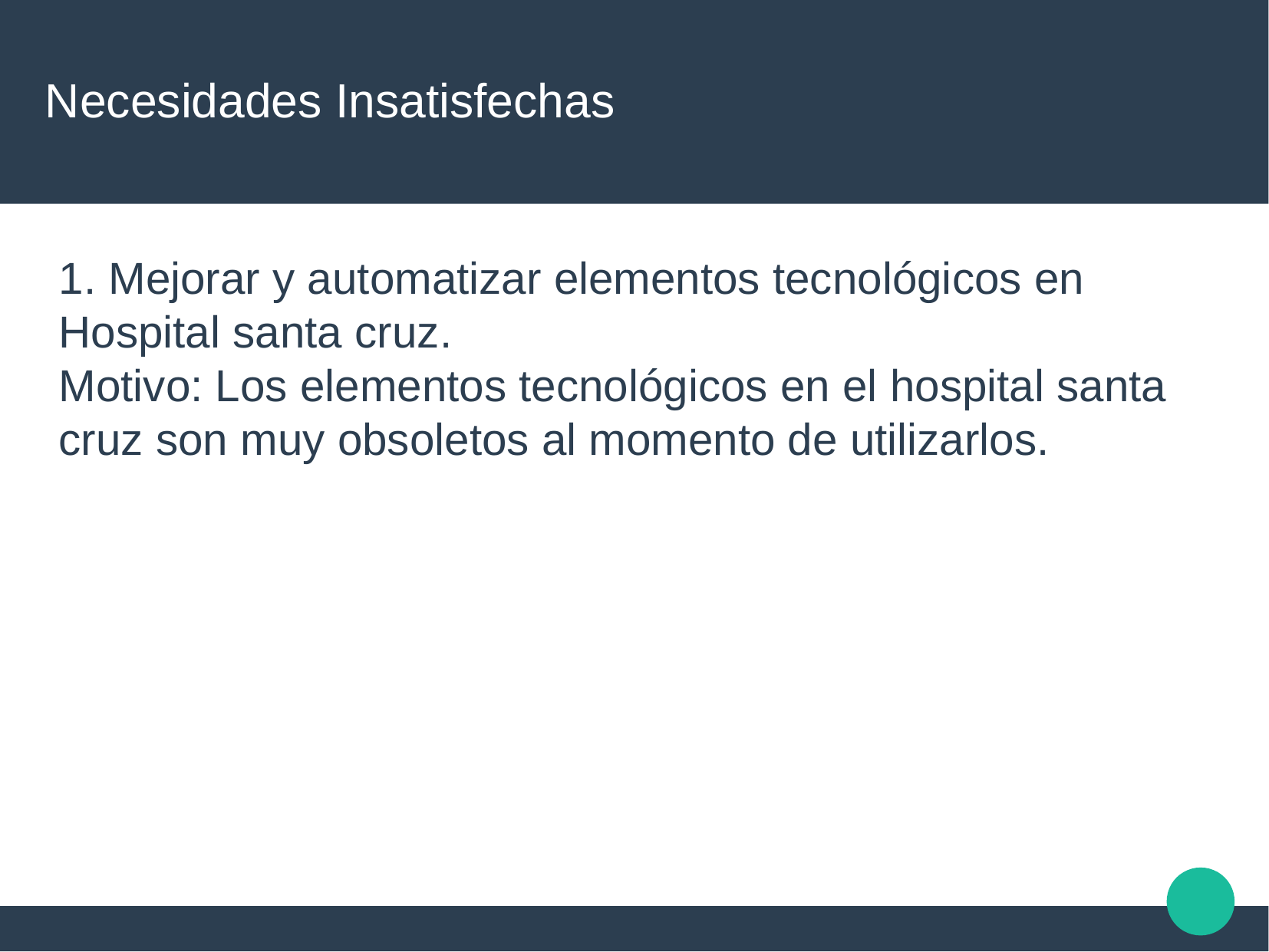

Necesidades Insatisfechas
1. Mejorar y automatizar elementos tecnológicos en Hospital santa cruz.
Motivo: Los elementos tecnológicos en el hospital santa cruz son muy obsoletos al momento de utilizarlos.